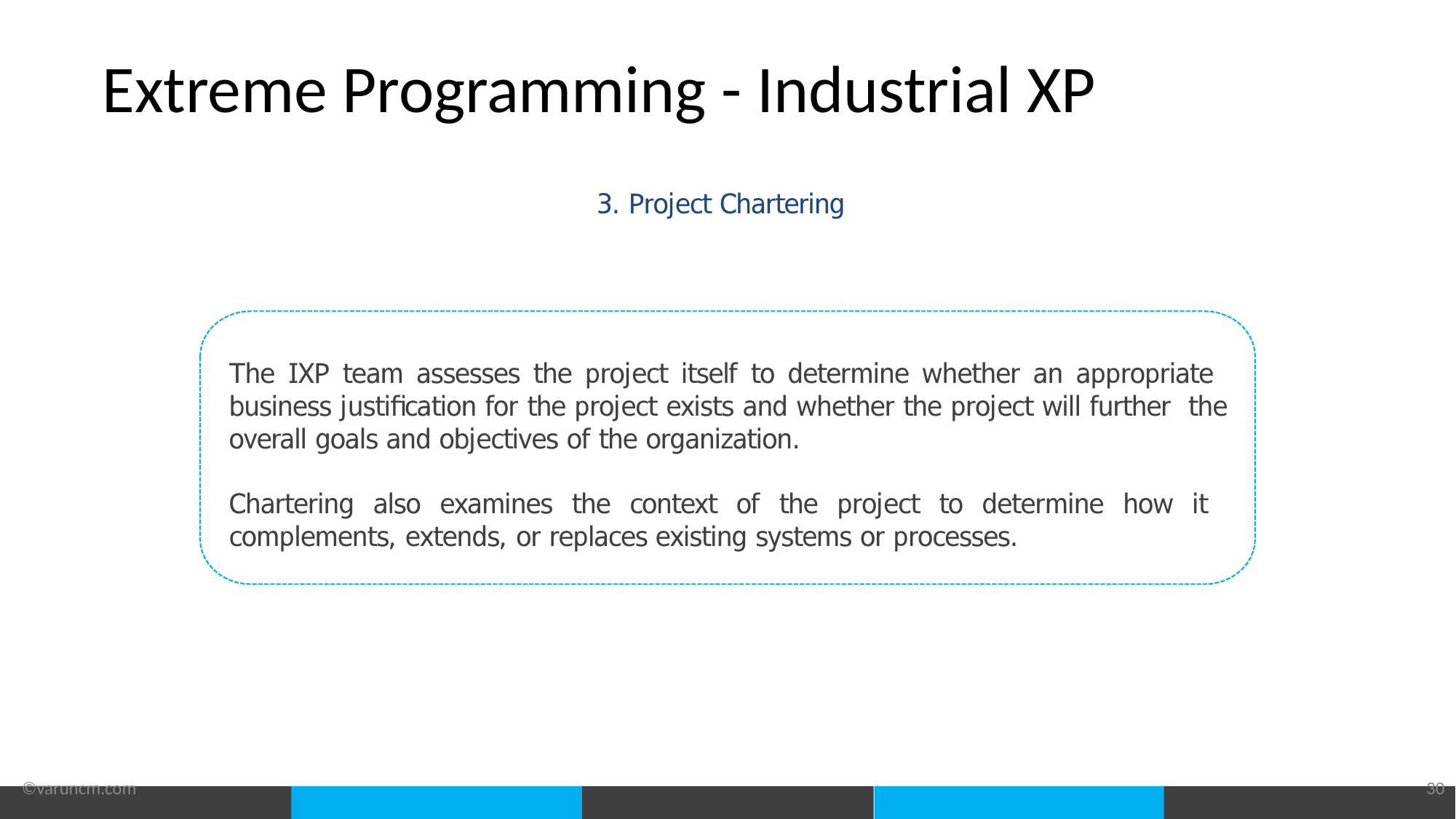

# Extreme Programming - Industrial XP
3. Project Chartering

The IXP team assesses the project itself to determine whether an appropriate  business justification for the project exists and whether the project will further  the overall goals and objectives of the organization.

Chartering also examines the context of the project to determine how it  complements, extends, or replaces existing systems or processes.
©varuncm.com
30